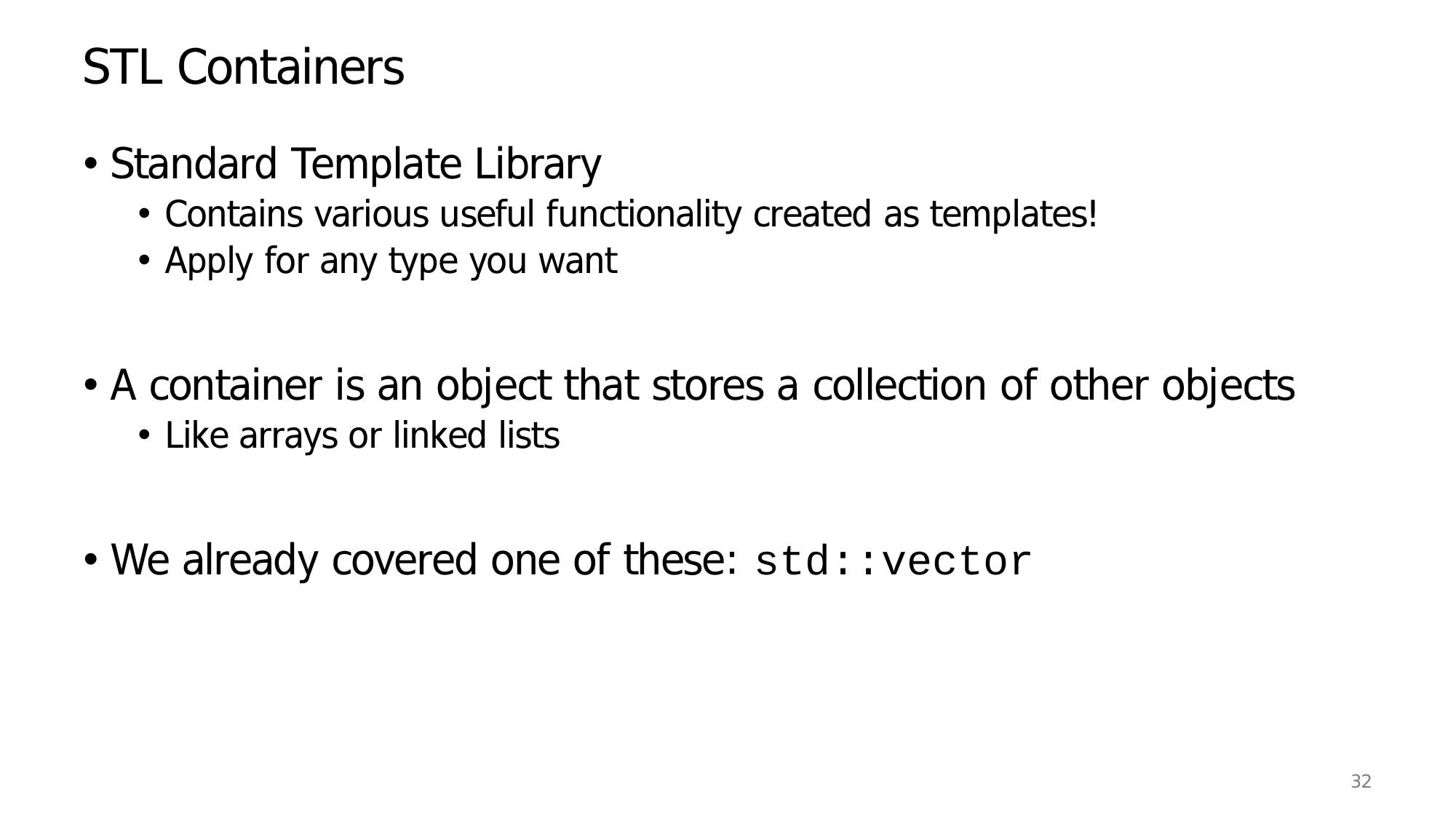

# STL Containers
Standard Template Library
Contains various useful functionality created as templates!
Apply for any type you want

A container is an object that stores a collection of other objects
Like arrays or linked lists

We already covered one of these: std::vector
32